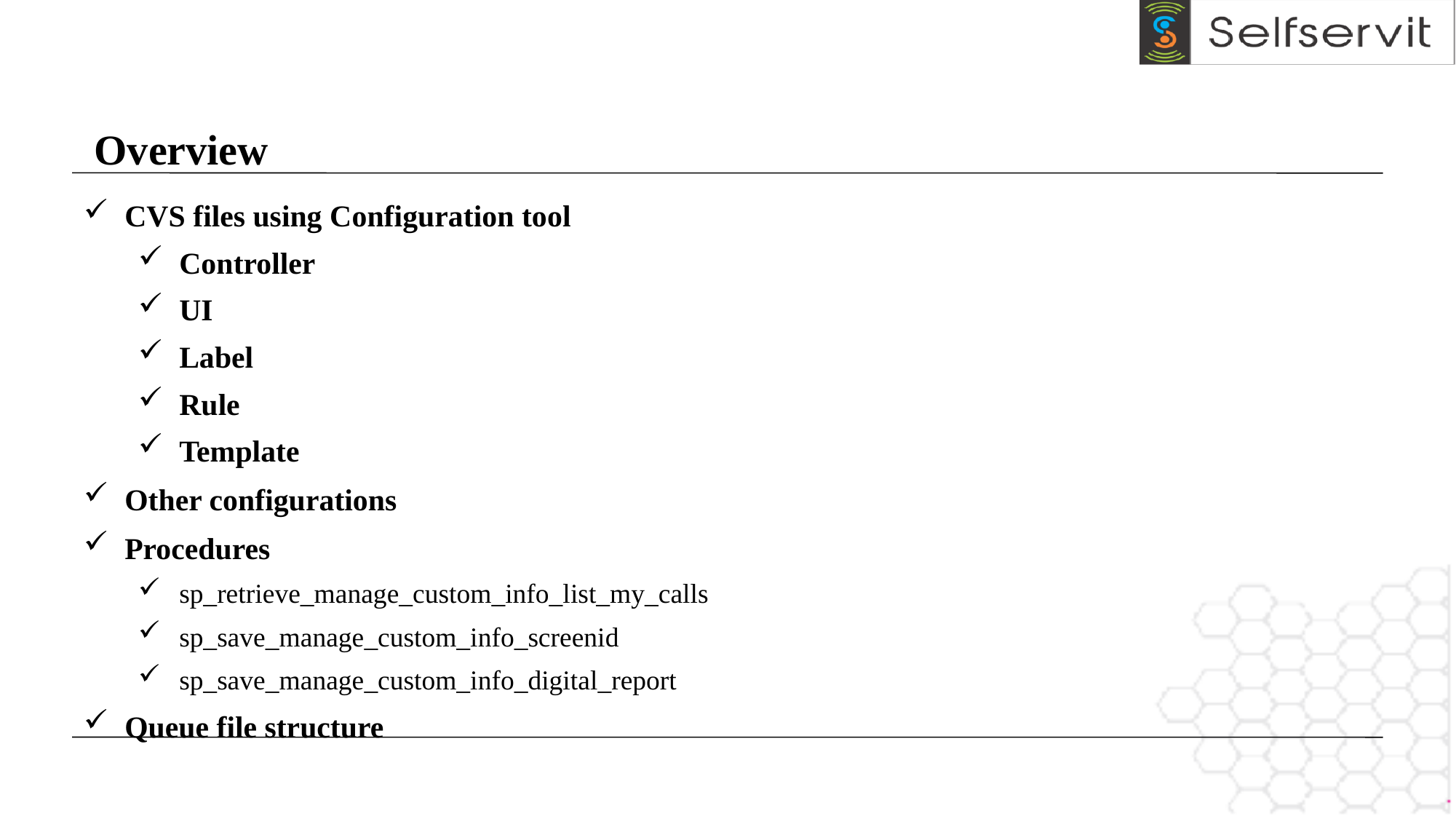

# Overview
CVS files using Configuration tool
Controller
UI
Label
Rule
Template
Other configurations
Procedures
sp_retrieve_manage_custom_info_list_my_calls
sp_save_manage_custom_info_screenid
sp_save_manage_custom_info_digital_report
Queue file structure